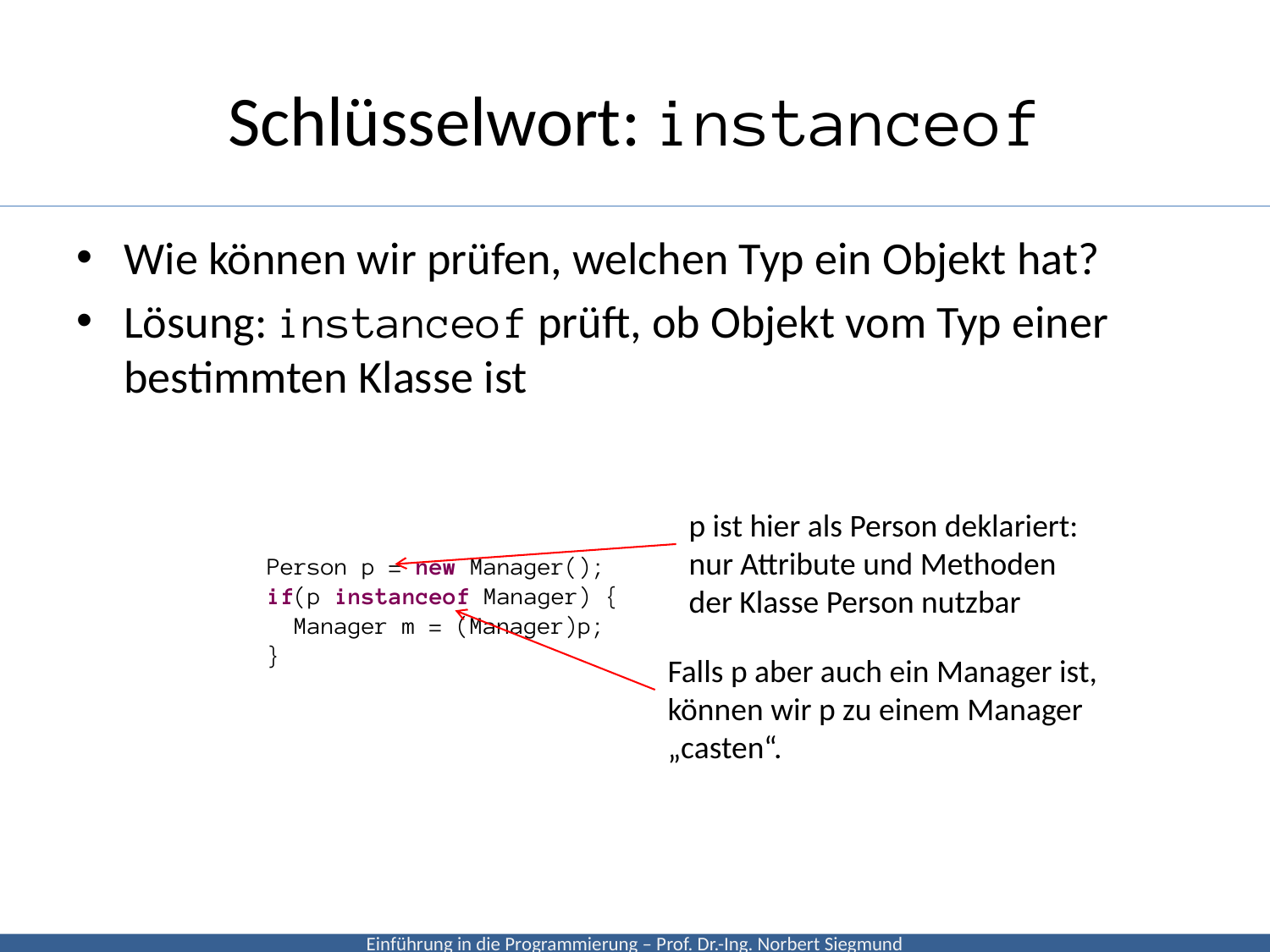

# Schlüsselwort: instanceof
Wie können wir prüfen, welchen Typ ein Objekt hat?
Lösung: instanceof prüft, ob Objekt vom Typ einer bestimmten Klasse ist
p ist hier als Person deklariert: nur Attribute und Methoden der Klasse Person nutzbar
Person p = new Manager();
if(p instanceof Manager) {
  Manager m = (Manager)p;
}
Falls p aber auch ein Manager ist, können wir p zu einem Manager „casten“.